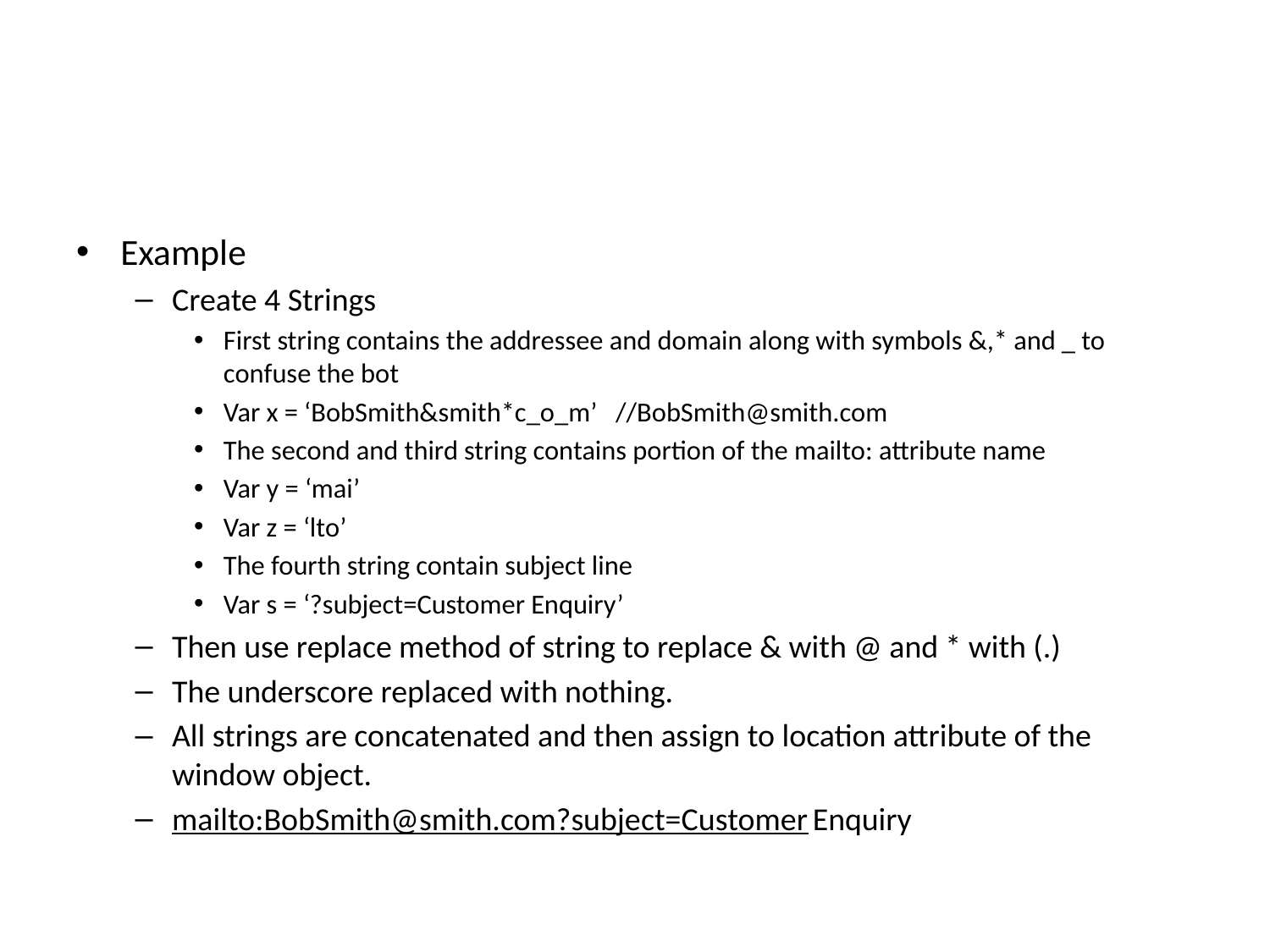

#
Example
Create 4 Strings
First string contains the addressee and domain along with symbols &,* and _ to confuse the bot
Var x = ‘BobSmith&smith*c_o_m’   //BobSmith@smith.com
The second and third string contains portion of the mailto: attribute name
Var y = ‘mai’
Var z = ‘lto’
The fourth string contain subject line
Var s = ‘?subject=Customer Enquiry’
Then use replace method of string to replace & with @ and * with (.)
The underscore replaced with nothing.
All strings are concatenated and then assign to location attribute of the window object.
mailto:BobSmith@smith.com?subject=Customer Enquiry